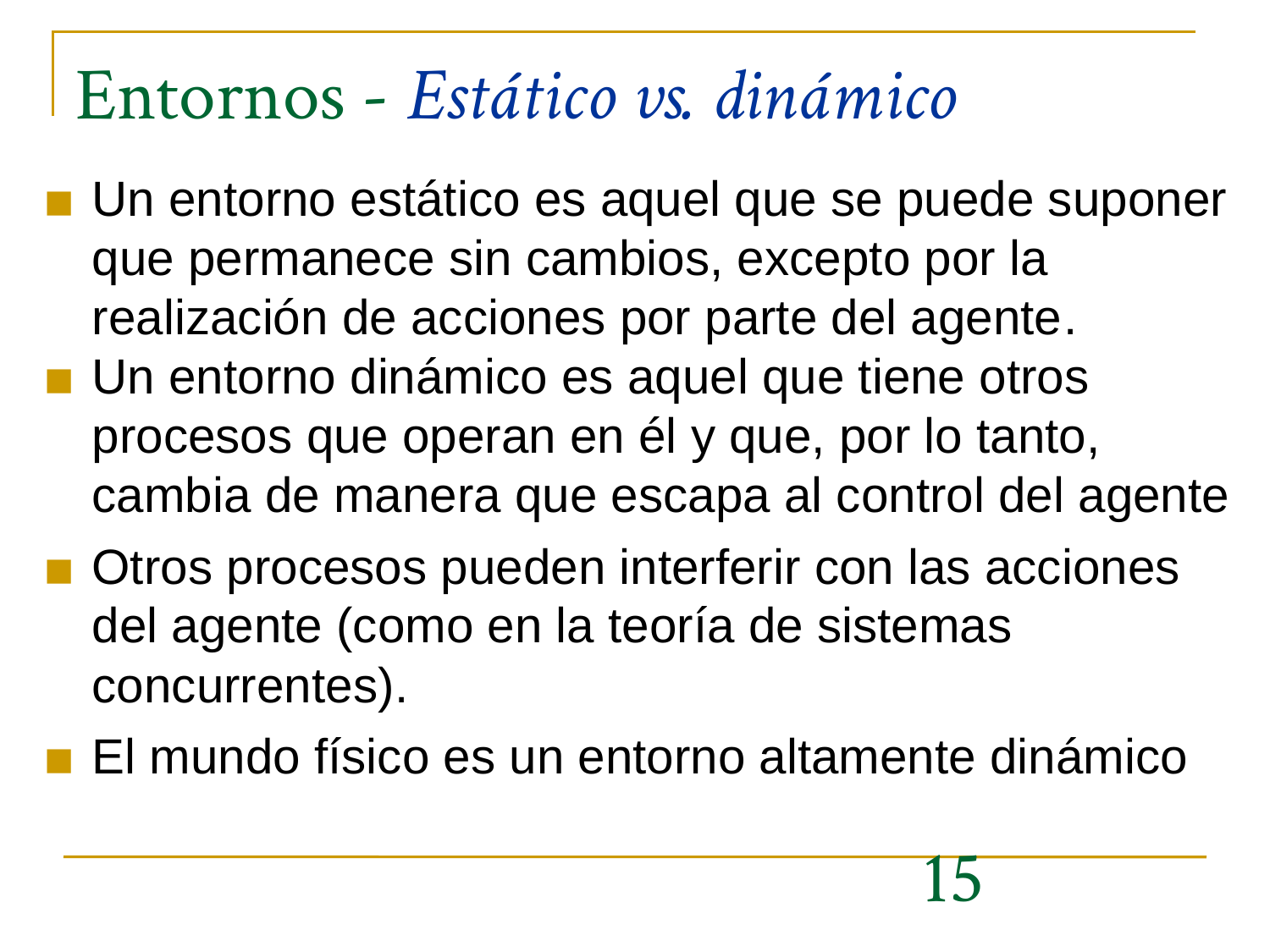

# Entornos - Estático vs. dinámico
Un entorno estático es aquel que se puede suponer que permanece sin cambios, excepto por la realización de acciones por parte del agente.
Un entorno dinámico es aquel que tiene otros procesos que operan en él y que, por lo tanto, cambia de manera que escapa al control del agente
Otros procesos pueden interferir con las acciones del agente (como en la teoría de sistemas concurrentes).
El mundo físico es un entorno altamente dinámico
15